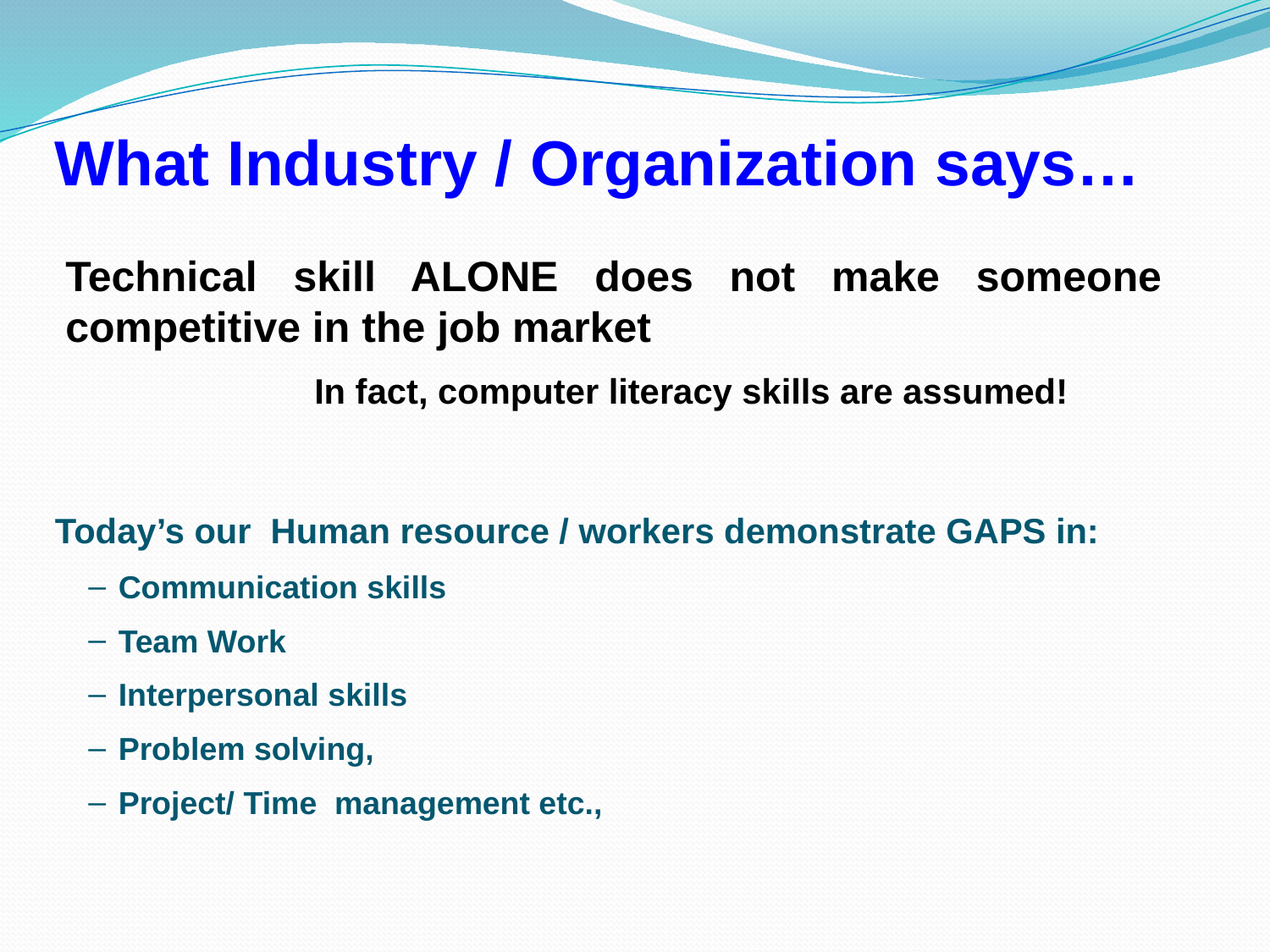

What Industry / Organization says…
Technical skill ALONE does not make someone competitive in the job market
                            In fact, computer literacy skills are assumed!
Today’s our  Human resource / workers demonstrate GAPS in:
Communication skills
Team Work
Interpersonal skills
Problem solving,
Project/ Time  management etc.,